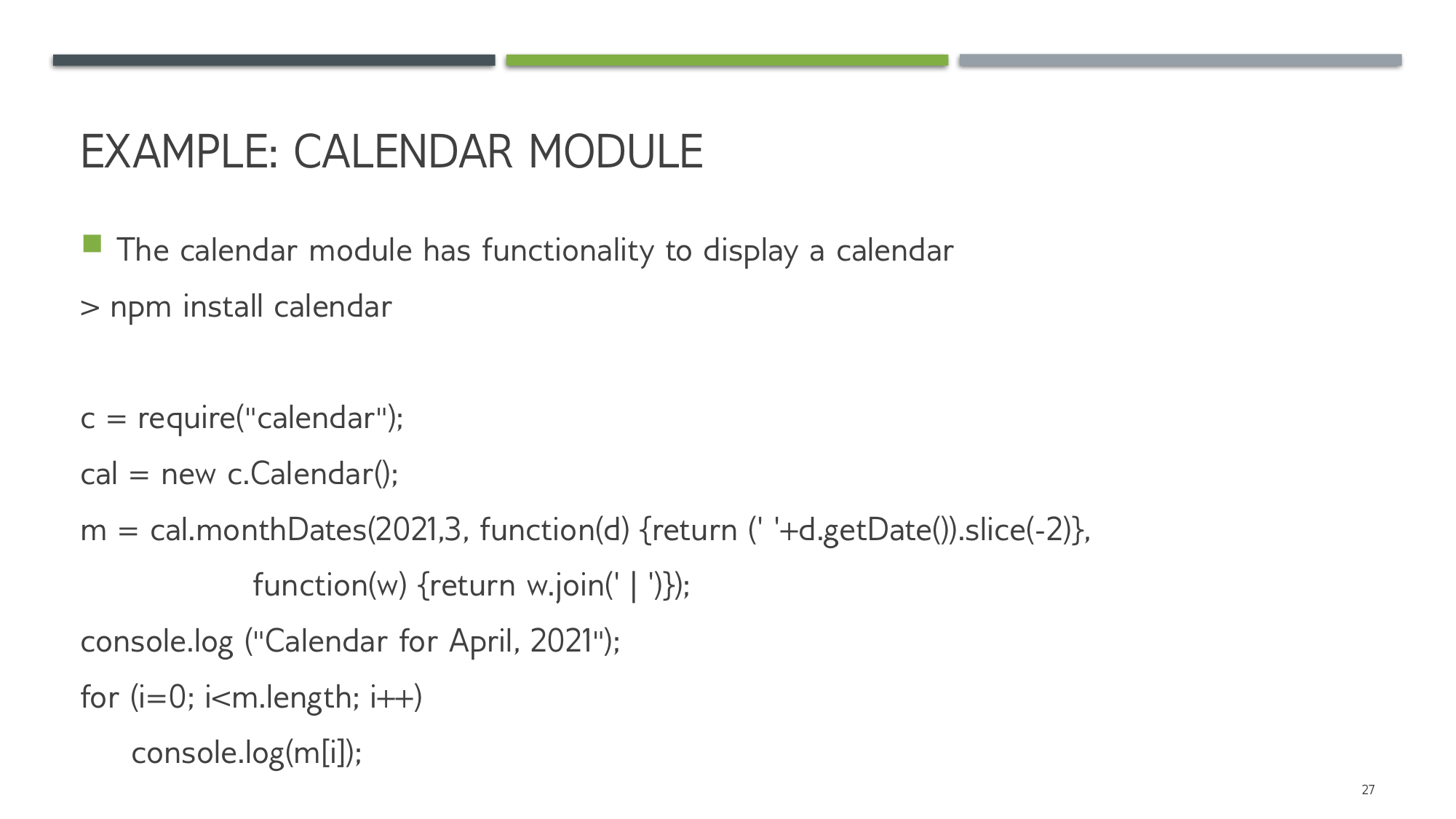

# Example: calendar module
The calendar module has functionality to display a calendar
> npm install calendar

c = require("calendar");
cal = new c.Calendar();
m = cal.monthDates(2021,3, function(d) {return (' '+d.getDate()).slice(-2)},
										       function(w) {return w.join(' | ')});
console.log ("Calendar for April, 2021");
for (i=0; i<m.length; i++)
     console.log(m[i]);
27